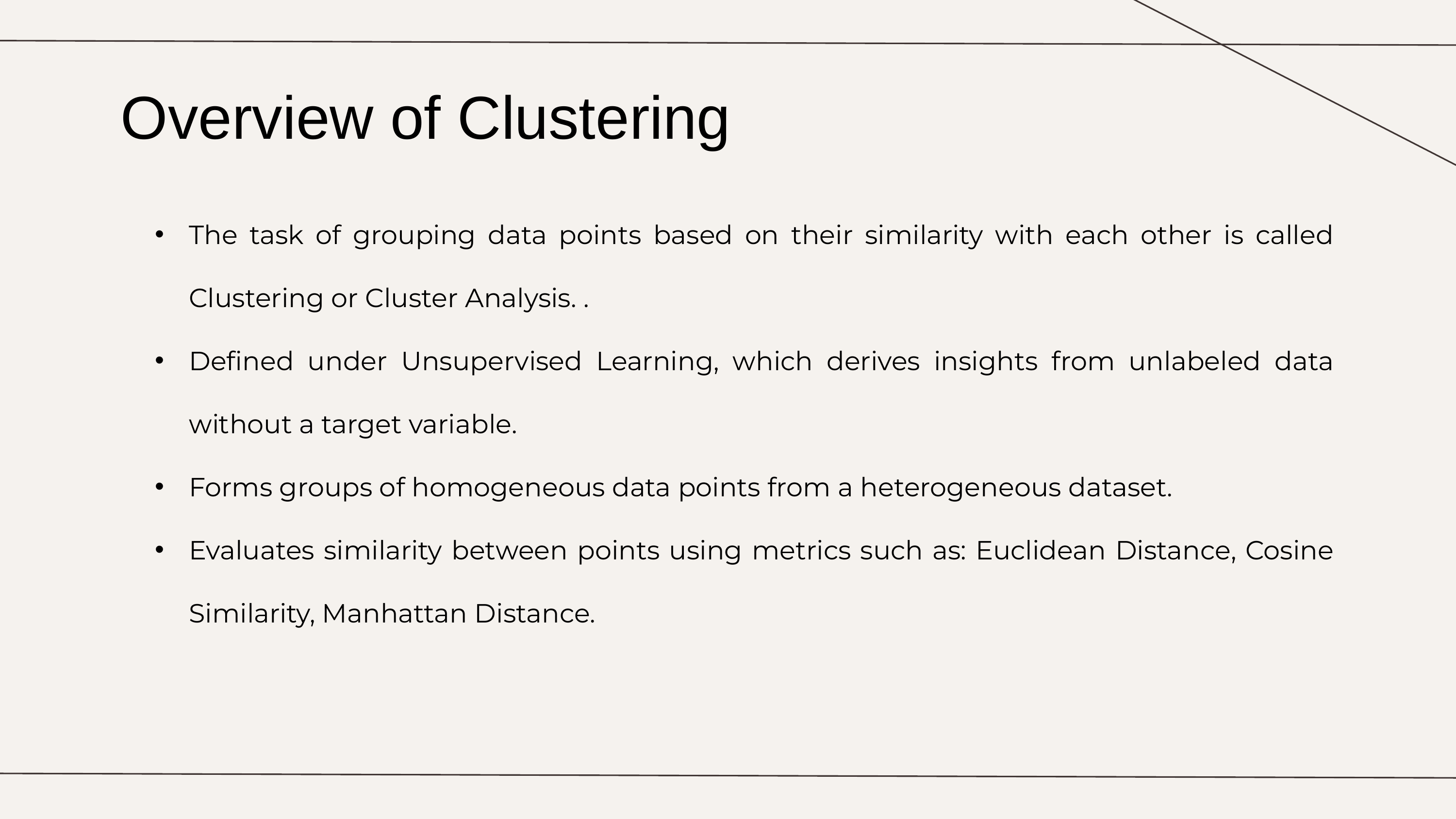

Overview of Clustering

The task of grouping data points based on their similarity with each other is called Clustering or Cluster Analysis. .
Defined under Unsupervised Learning, which derives insights from unlabeled data without a target variable.
Forms groups of homogeneous data points from a heterogeneous dataset.
Evaluates similarity between points using metrics such as: Euclidean Distance, Cosine Similarity, Manhattan Distance.